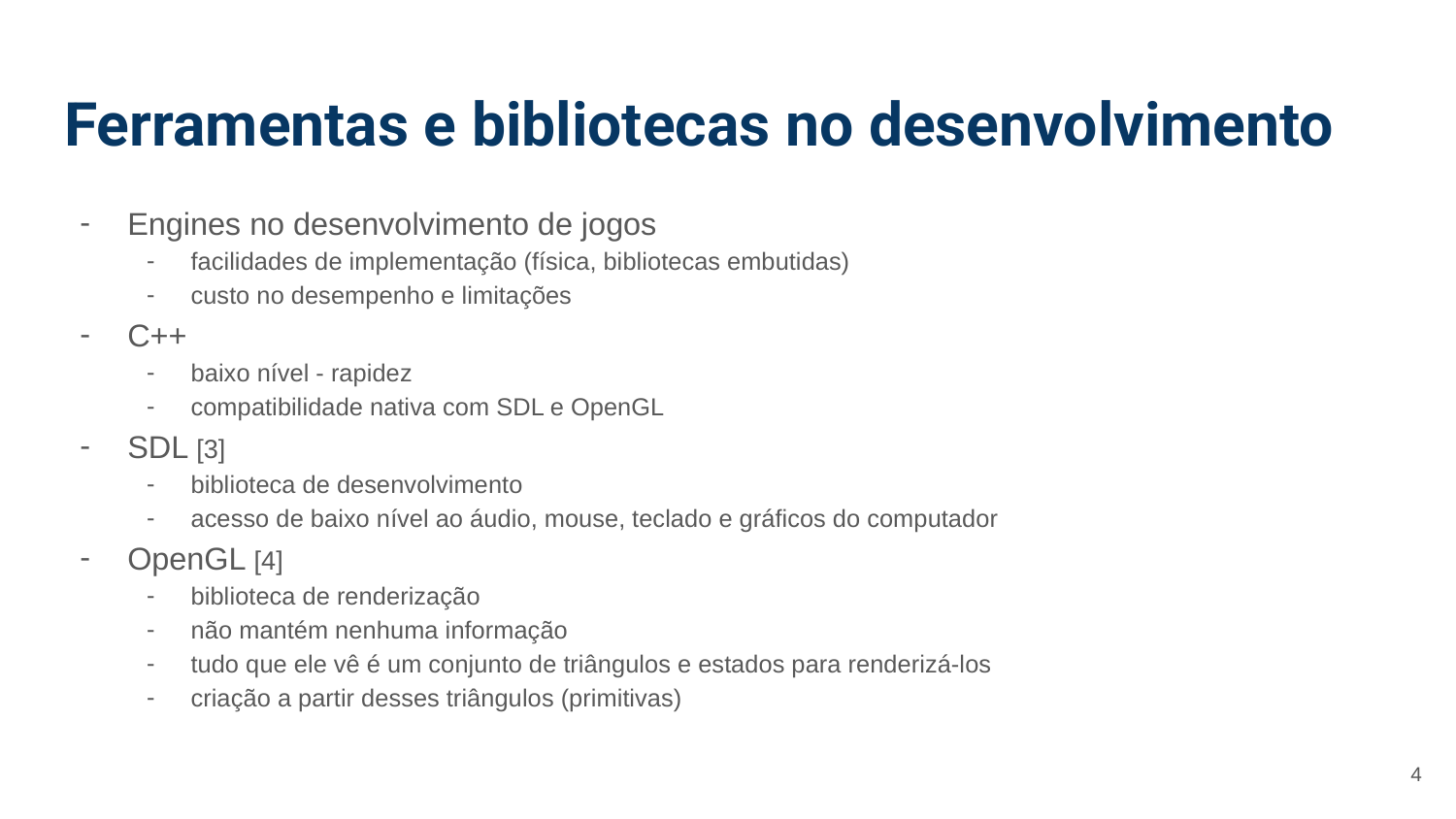

# Ferramentas e bibliotecas no desenvolvimento
Engines no desenvolvimento de jogos
facilidades de implementação (física, bibliotecas embutidas)
custo no desempenho e limitações
C++
baixo nível - rapidez
compatibilidade nativa com SDL e OpenGL
SDL [3]
biblioteca de desenvolvimento
acesso de baixo nível ao áudio, mouse, teclado e gráficos do computador
OpenGL [4]
biblioteca de renderização
não mantém nenhuma informação
tudo que ele vê é um conjunto de triângulos e estados para renderizá-los
criação a partir desses triângulos (primitivas)
4